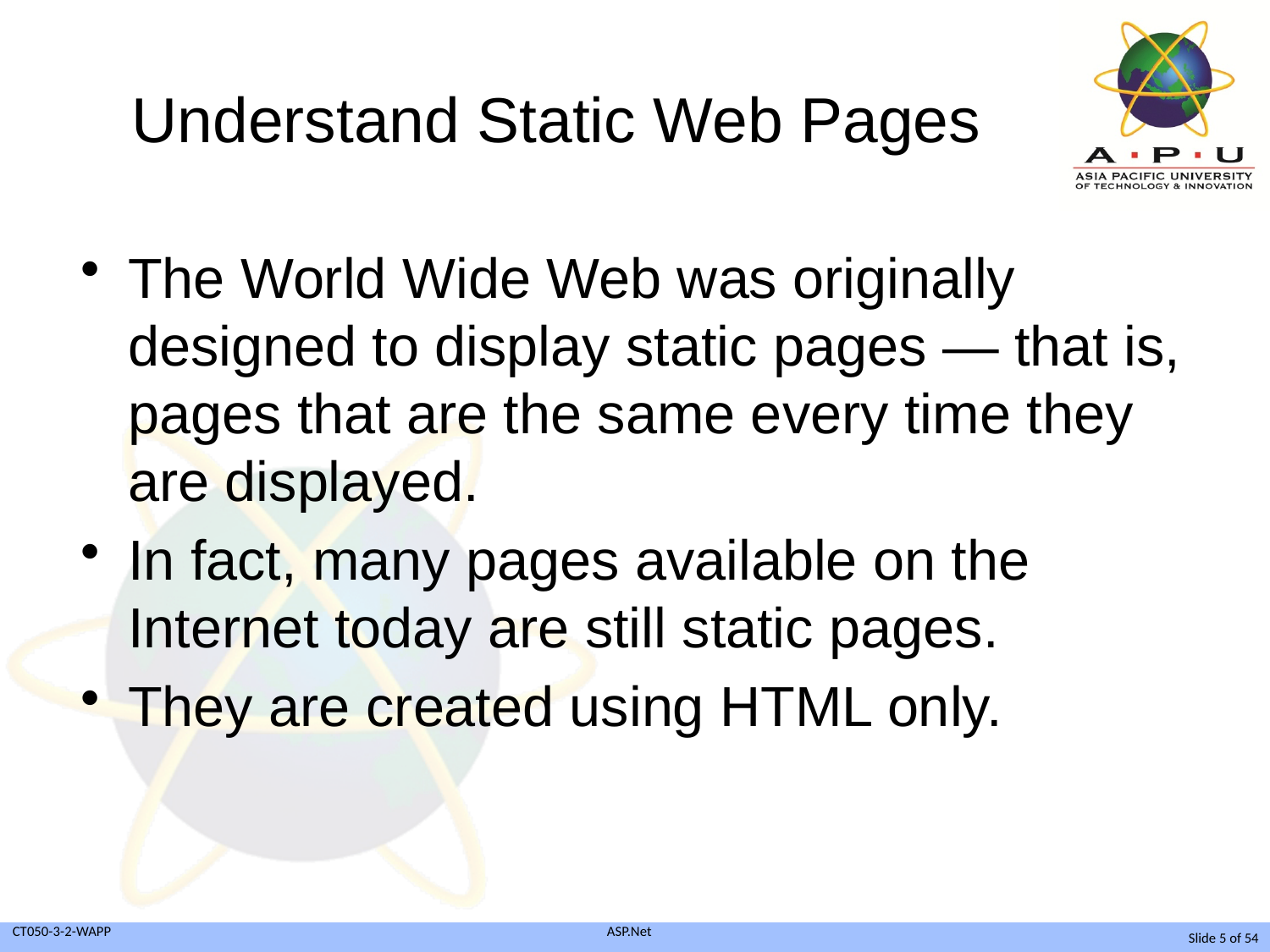

# Understand Static Web Pages
The World Wide Web was originally designed to display static pages — that is, pages that are the same every time they are displayed.
In fact, many pages available on the Internet today are still static pages.
They are created using HTML only.